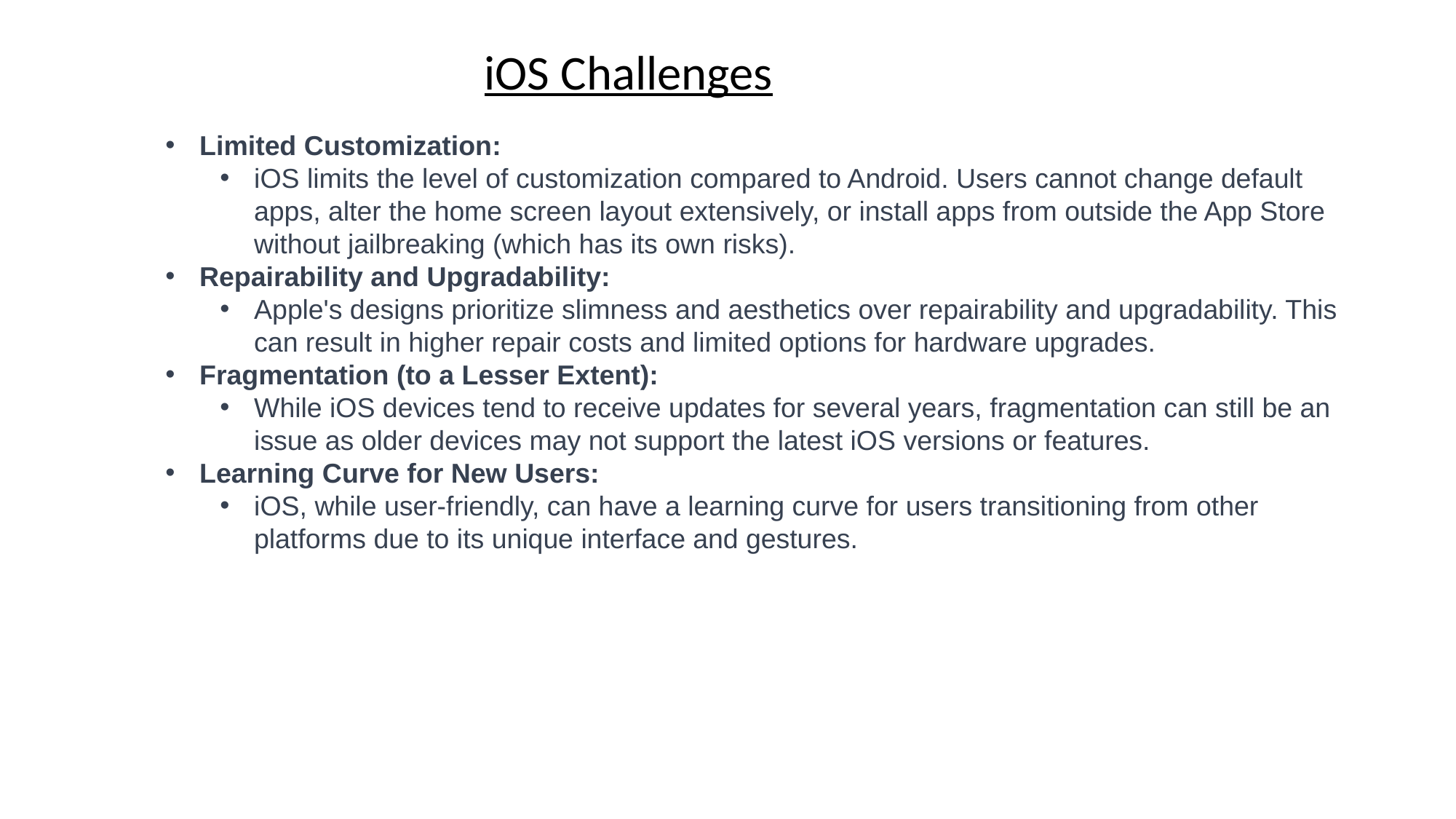

# iOS Challenges
Limited Customization:
iOS limits the level of customization compared to Android. Users cannot change default apps, alter the home screen layout extensively, or install apps from outside the App Store without jailbreaking (which has its own risks).
Repairability and Upgradability:
Apple's designs prioritize slimness and aesthetics over repairability and upgradability. This can result in higher repair costs and limited options for hardware upgrades.
Fragmentation (to a Lesser Extent):
While iOS devices tend to receive updates for several years, fragmentation can still be an issue as older devices may not support the latest iOS versions or features.
Learning Curve for New Users:
iOS, while user-friendly, can have a learning curve for users transitioning from other platforms due to its unique interface and gestures.